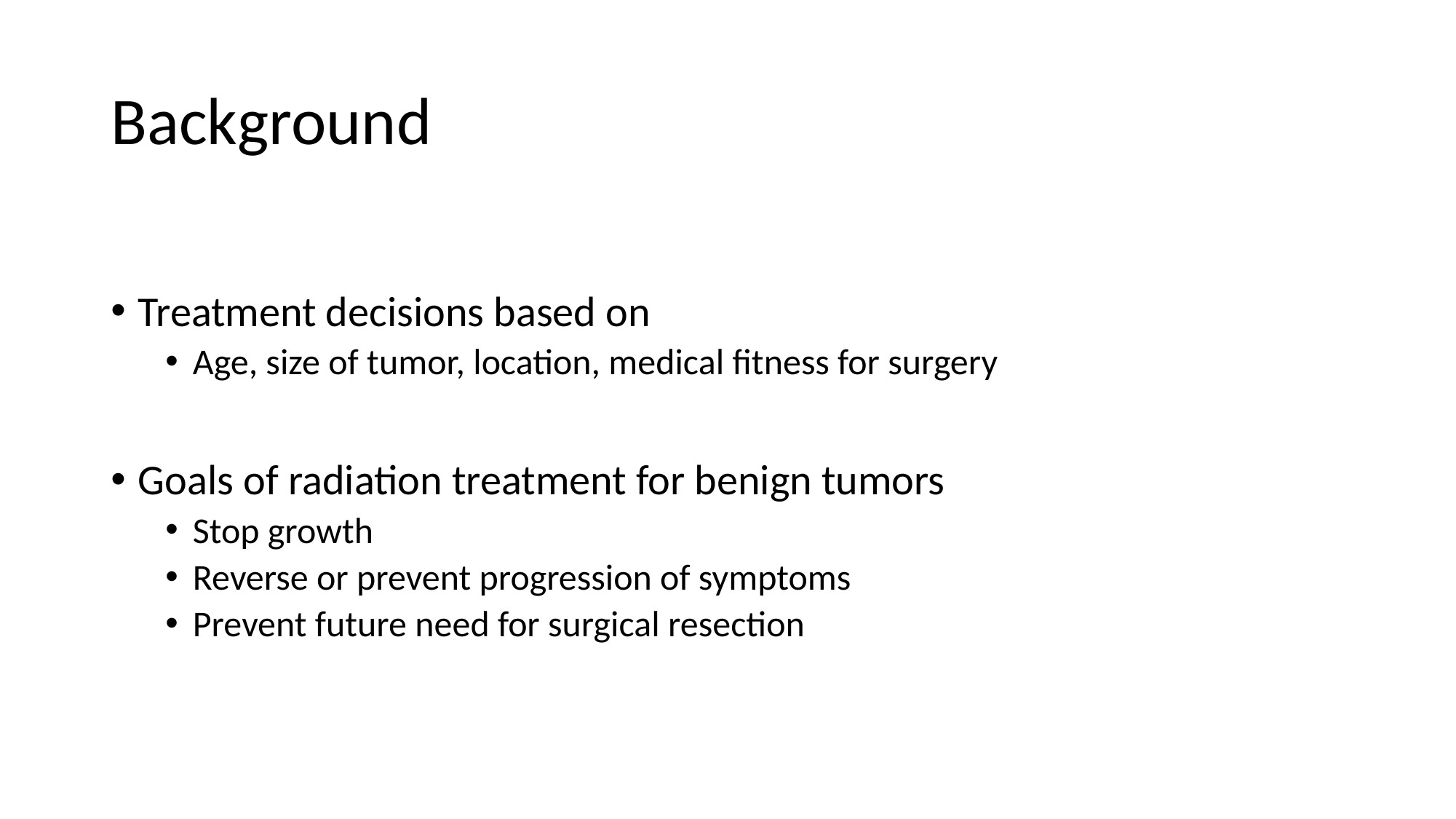

# Background

Treatment decisions based on
Age, size of tumor, location, medical fitness for surgery

Goals of radiation treatment for benign tumors
Stop growth
Reverse or prevent progression of symptoms
Prevent future need for surgical resection